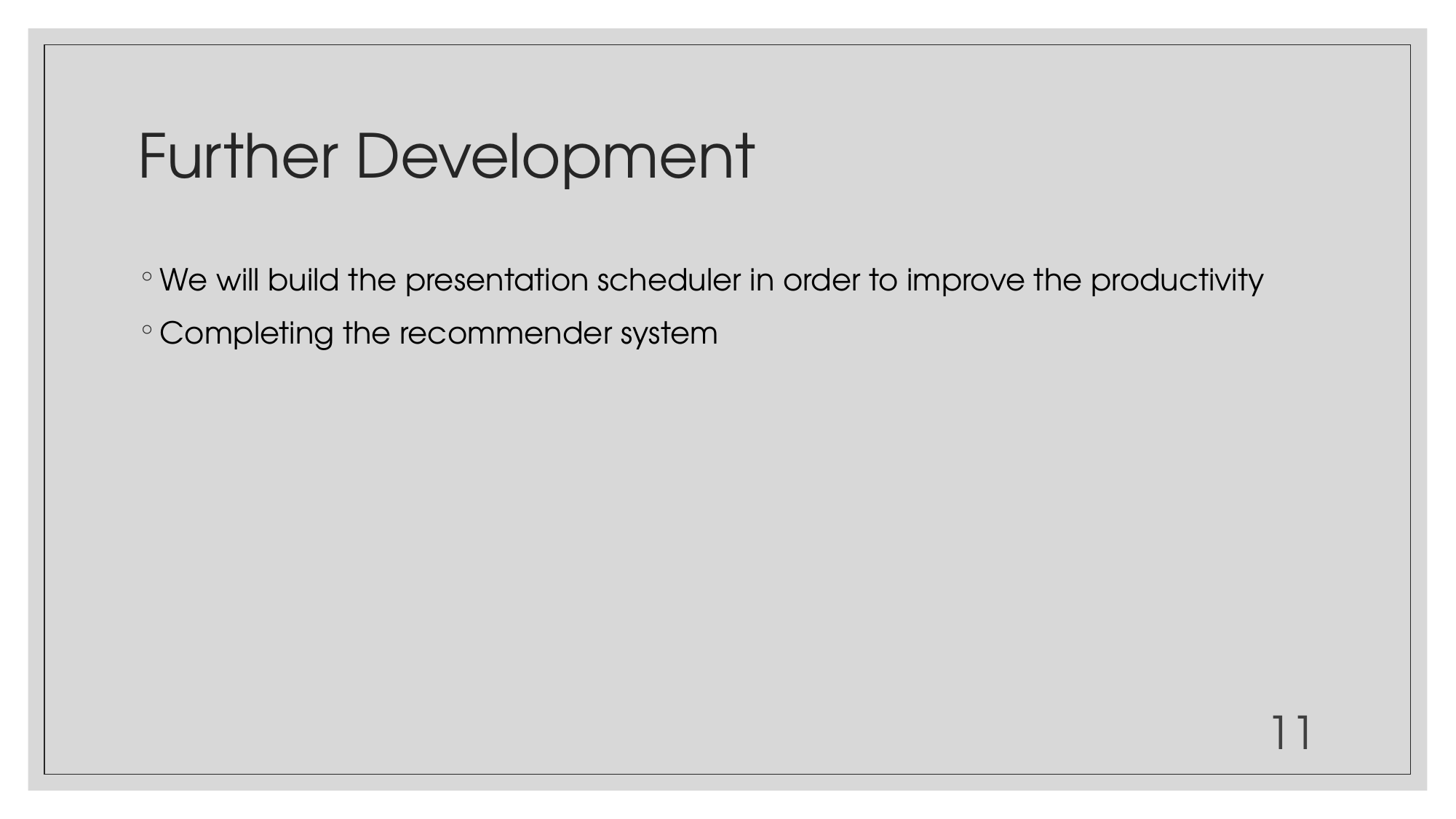

# Further Development
We will build the presentation scheduler in order to improve the productivity
Completing the recommender system

11